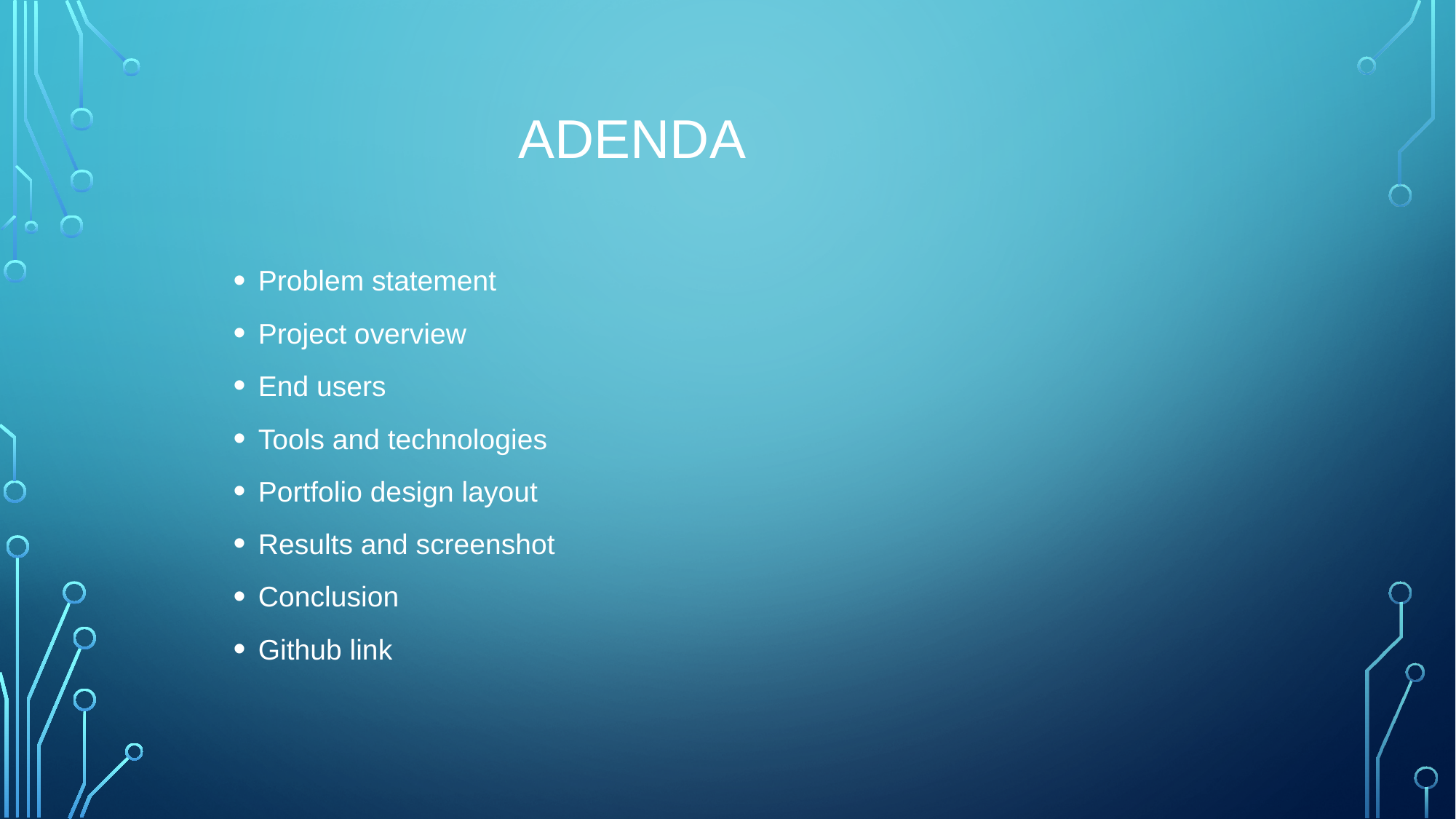

# Adenda
Problem statement
Project overview
End users
Tools and technologies
Portfolio design layout
Results and screenshot
Conclusion
Github link